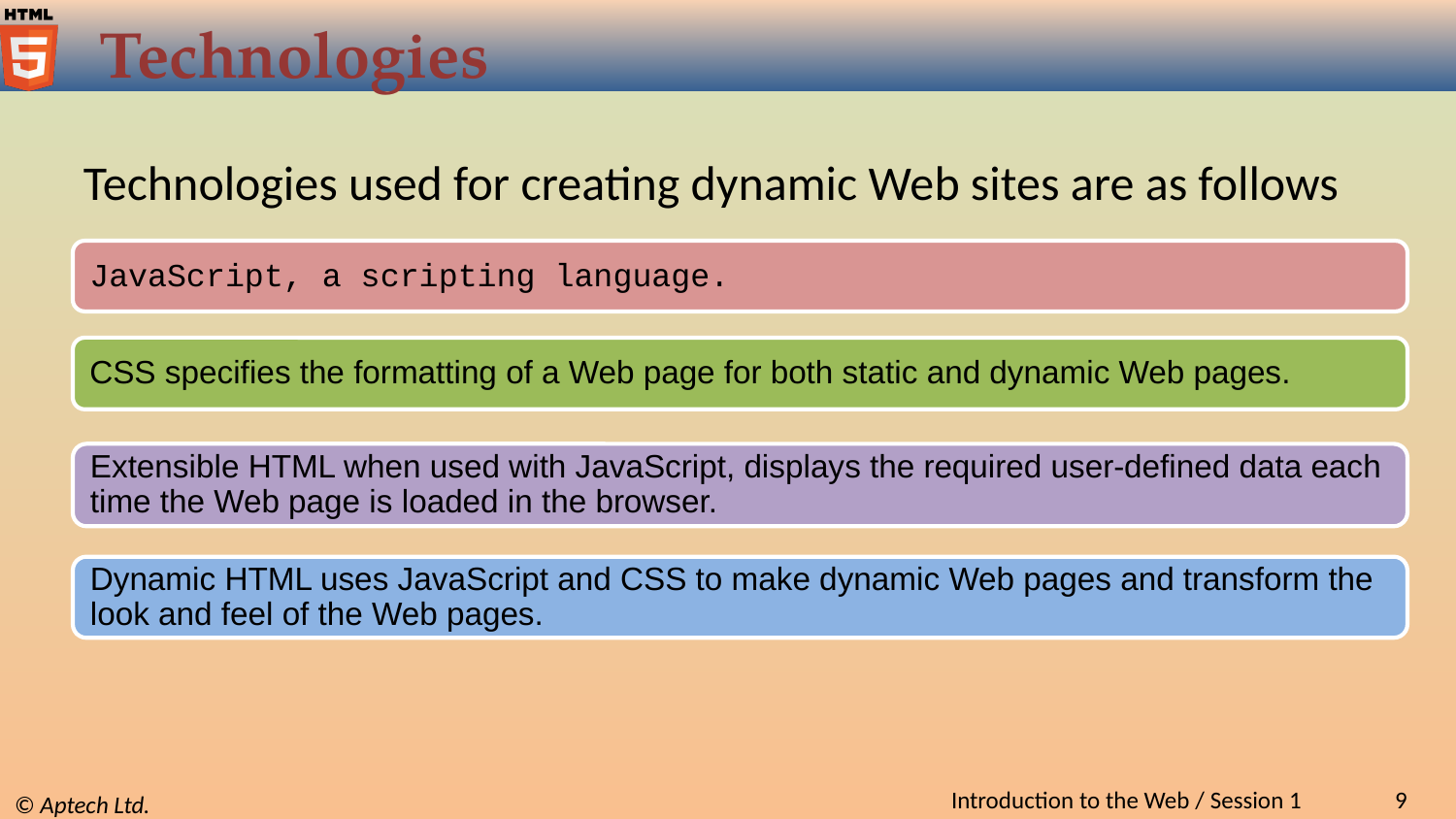

# Technologies
Technologies used for creating dynamic Web sites are as follows

JavaScript, a scripting language.

CSS specifies the formatting of a Web page for both static and dynamic Web pages.

Extensible HTML when used with JavaScript, displays the required user-defined data each time the Web page is loaded in the browser.

Dynamic HTML uses JavaScript and CSS to make dynamic Web pages and transform the look and feel of the Web pages.
Introduction to the Web / Session 1
9